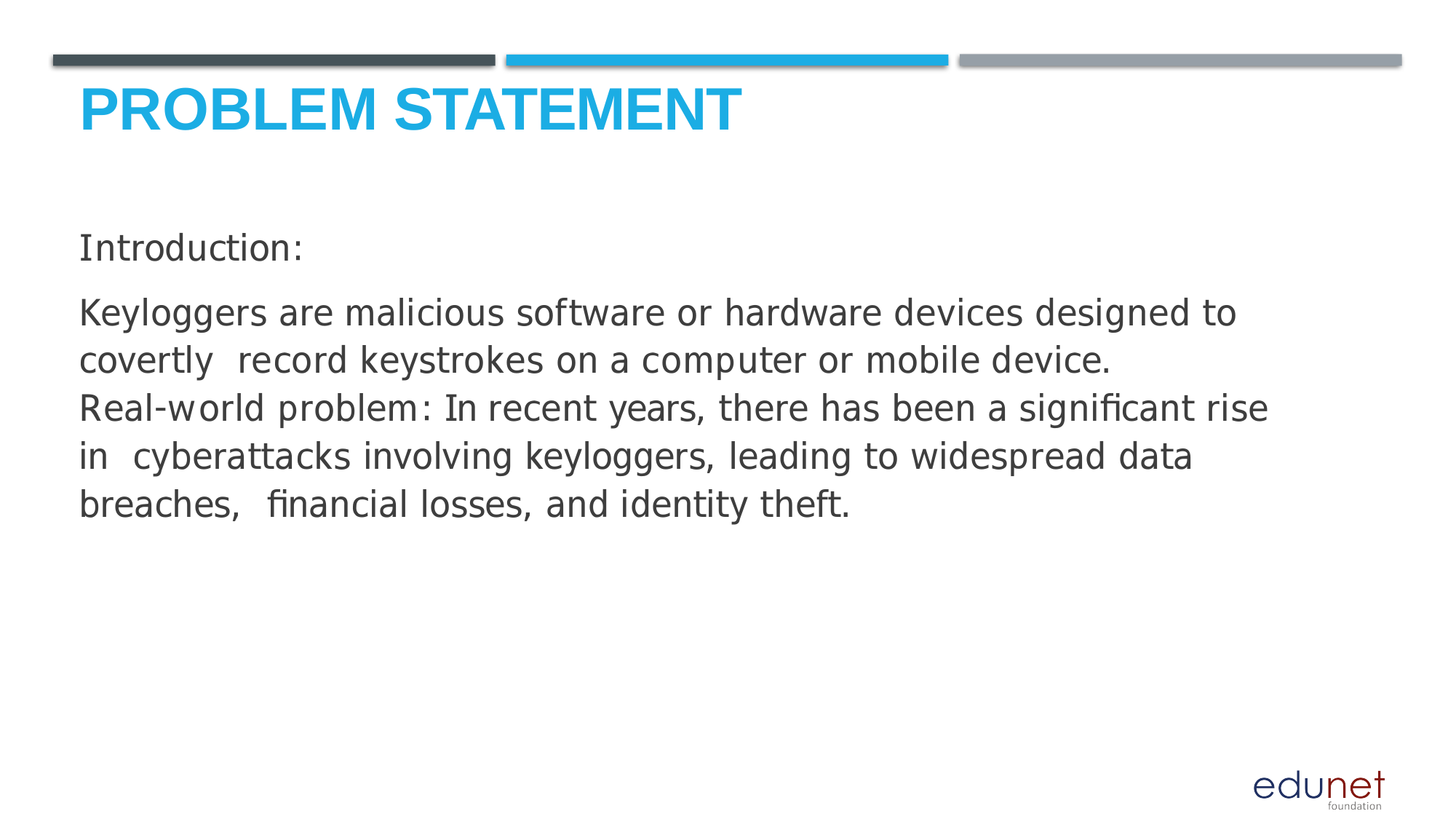

# PROBLEM STATEMENT
Introduction:
Keyloggers are malicious software or hardware devices designed to covertly  record keystrokes on a computer or mobile device.
Real-world problem: In recent years, there has been a signiﬁcant rise in  cyberattacks involving keyloggers, leading to widespread data breaches,  ﬁnancial losses, and identity theft.